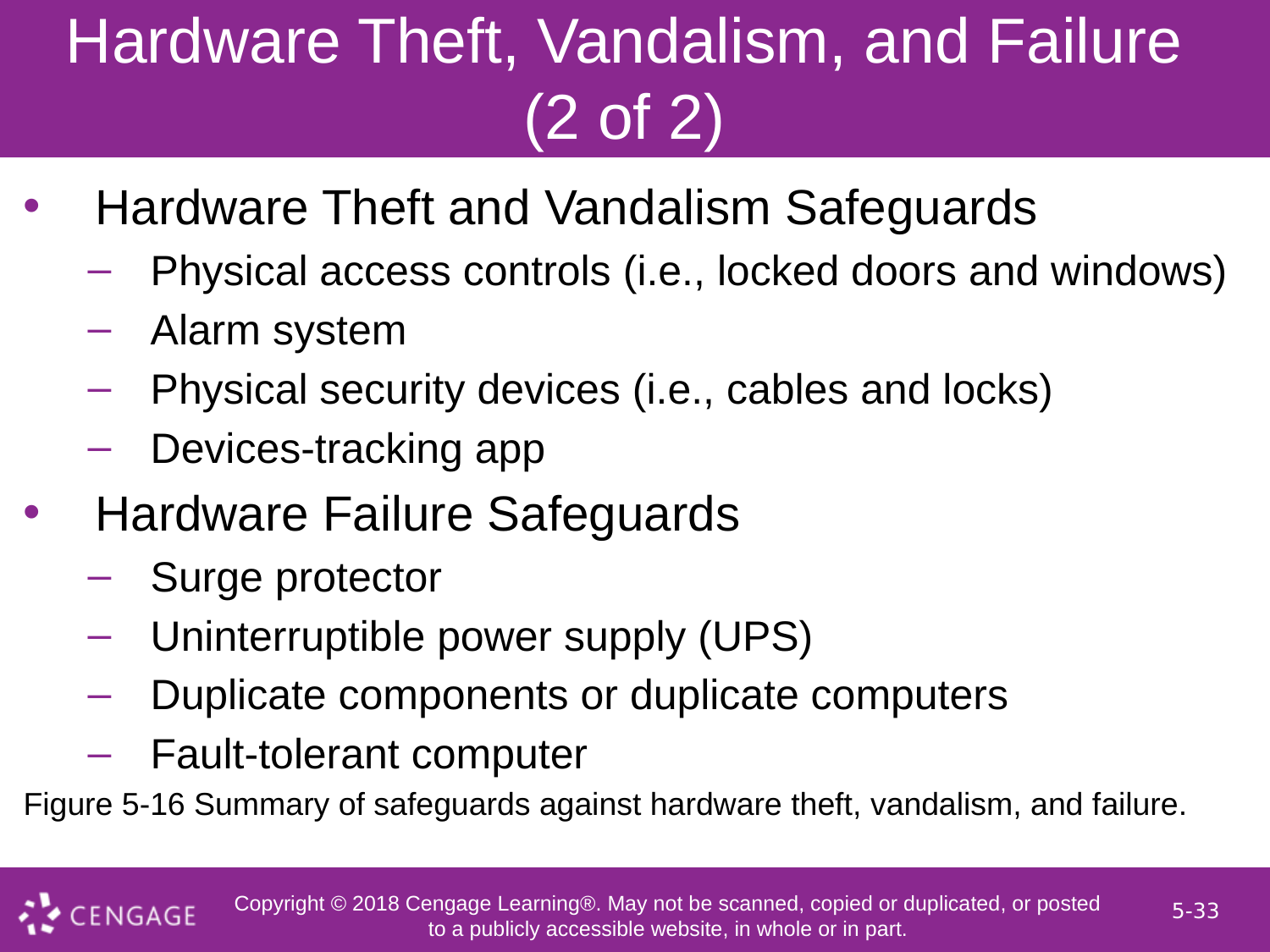

# Hardware Theft, Vandalism, and Failure (2 of 2)
Hardware Theft and Vandalism Safeguards
Physical access controls (i.e., locked doors and windows)
Alarm system
Physical security devices (i.e., cables and locks)
Devices-tracking app
Hardware Failure Safeguards
Surge protector
Uninterruptible power supply (UPS)
Duplicate components or duplicate computers
Fault-tolerant computer
Figure 5-16 Summary of safeguards against hardware theft, vandalism, and failure.